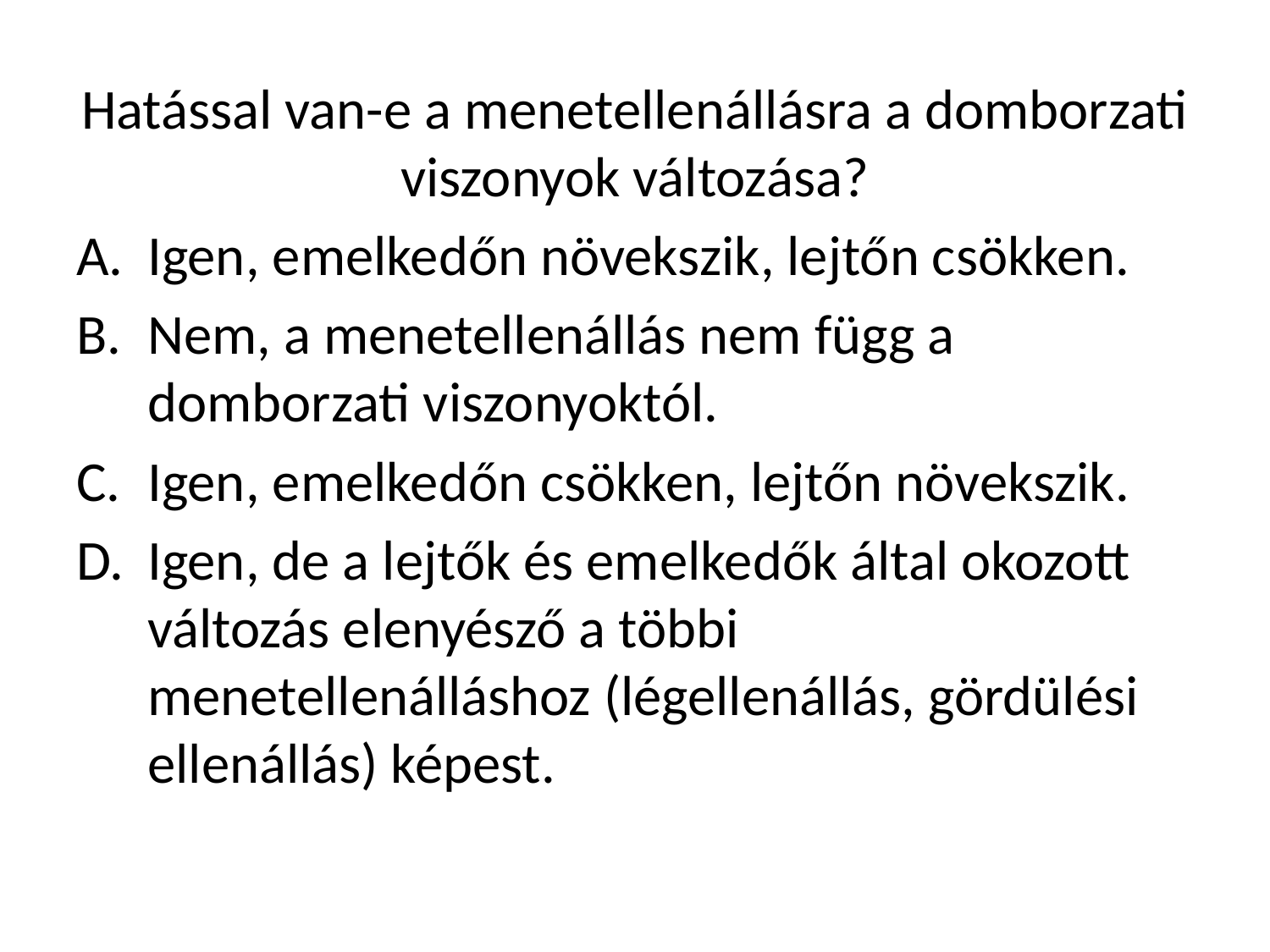

Hatással van-e a menetellenállásra a domborzati viszonyok változása?
Igen, emelkedőn növekszik, lejtőn csökken.
Nem, a menetellenállás nem függ a domborzati viszonyoktól.
Igen, emelkedőn csökken, lejtőn növekszik.
Igen, de a lejtők és emelkedők által okozott változás elenyésző a többi menetellenálláshoz (légellenállás, gördülési ellenállás) képest.